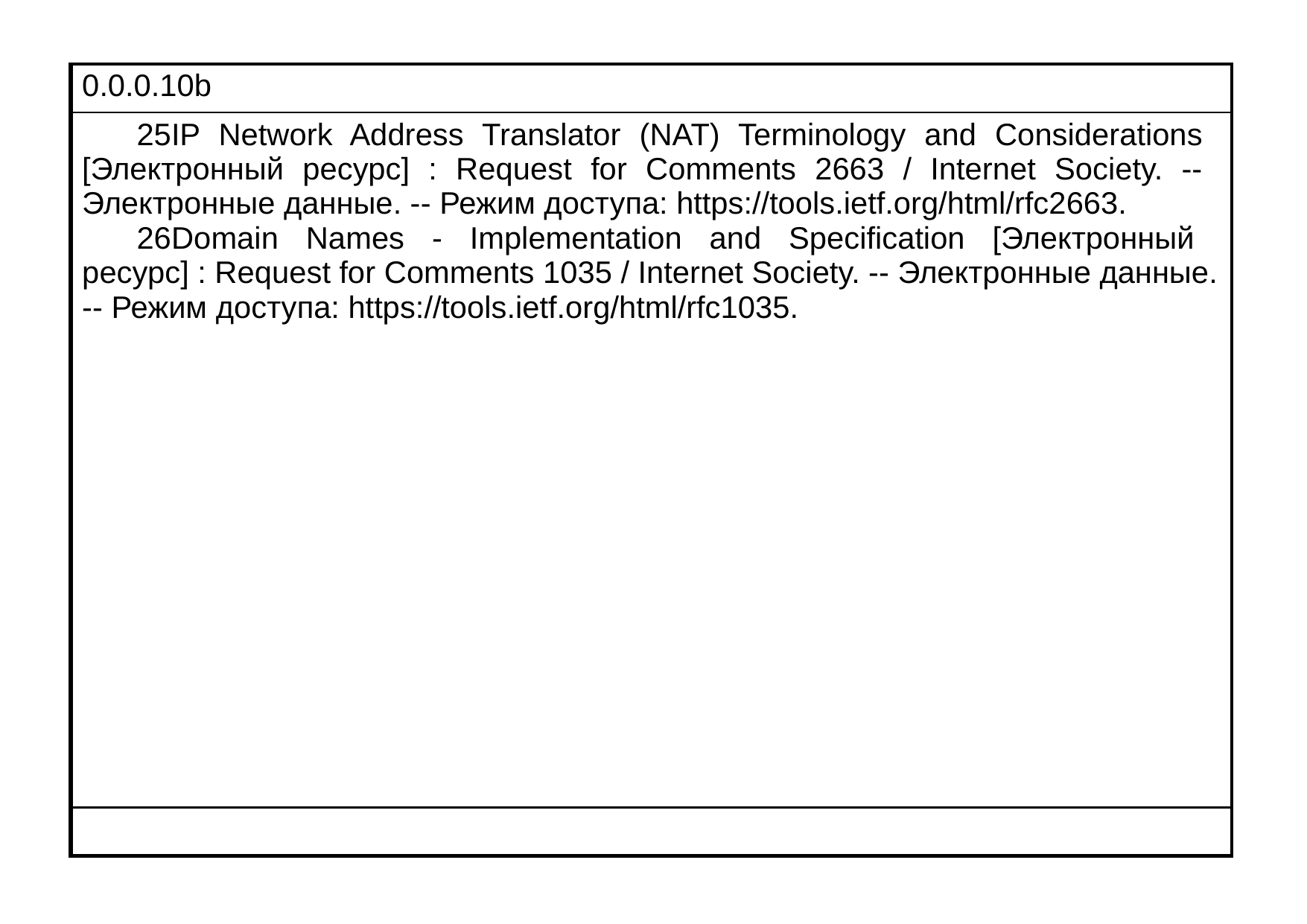

| 0.0.0.10b |
| --- |
| IP Network Address Translator (NAT) Terminology and Considerations [Электронный ресурс] : Request for Comments 2663 / Internet Society. -- Электронные данные. -- Режим доступа: https://tools.ietf.org/html/rfc2663. Domain Names - Implementation and Specification [Электронный ресурс] : Request for Comments 1035 / Internet Society. -- Электронные данные. -- Режим доступа: https://tools.ietf.org/html/rfc1035. |
|  |